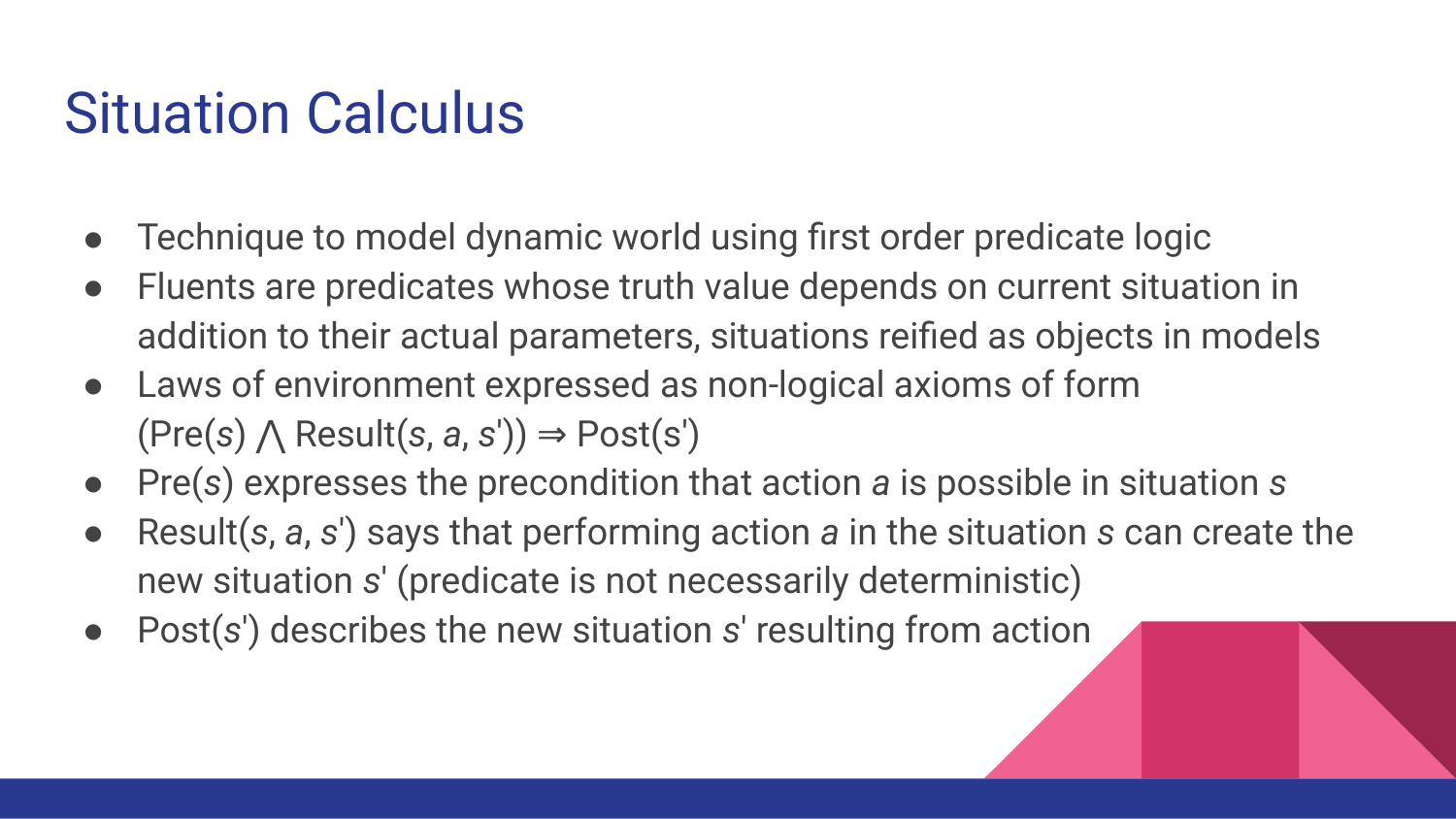

# Situation Calculus
Technique to model dynamic world using first order predicate logic
Fluents are predicates whose truth value depends on current situation in addition to their actual parameters, situations reified as objects in models
Laws of environment expressed as non-logical axioms of form
(Pre(s) ⋀ Result(s, a, s')) ⇒ Post(s')
Pre(s) expresses the precondition that action a is possible in situation s
Result(s, a, s') says that performing action a in the situation s can create the new situation s' (predicate is not necessarily deterministic)
Post(s') describes the new situation s' resulting from action